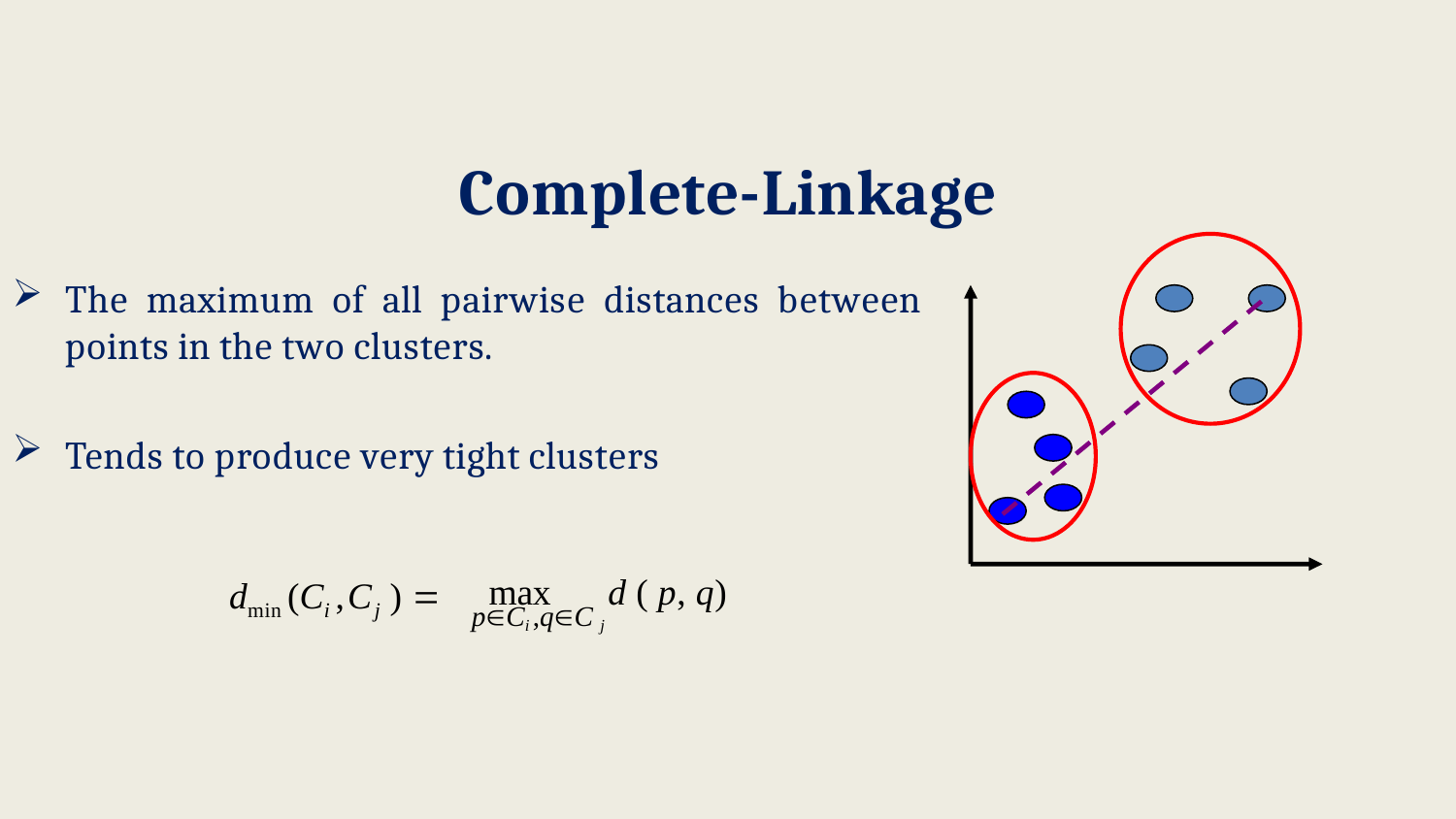

# Complete-Linkage

The maximum of all pairwise distances between points in the two clusters.

Tends to produce very tight clusters

dmin (Ci ,Cj ) =
max	 d ( p, q)
p∈Ci ,q∈C j